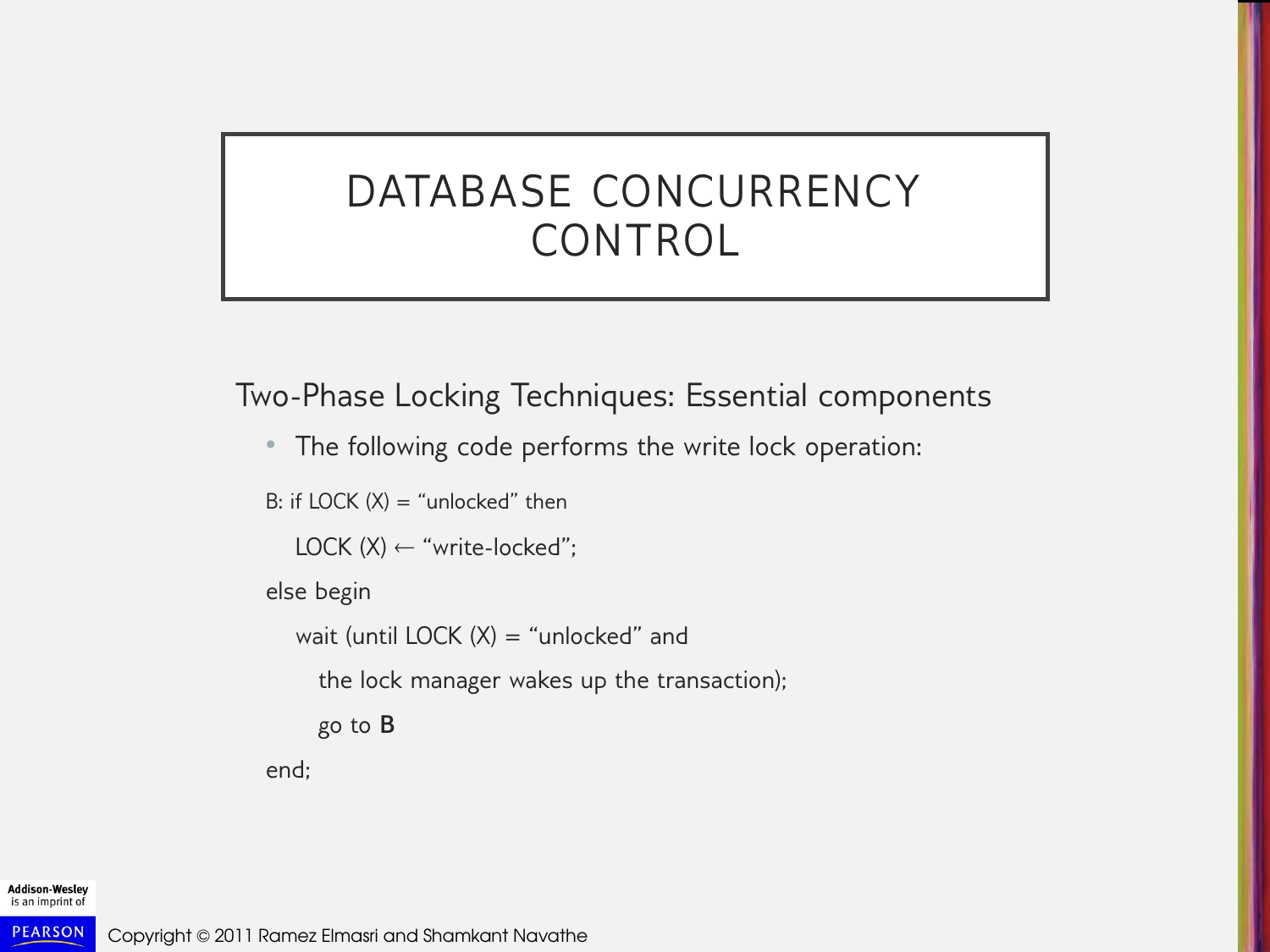

# Database Concurrency Control
Two-Phase Locking Techniques: Essential components
The following code performs the write lock operation:
	B: if LOCK (X) = “unlocked” then
	LOCK (X) ← “write-locked”;
else begin
	wait (until LOCK (X) = “unlocked” and
		   the lock manager wakes up the transaction);
		   go to B
end;